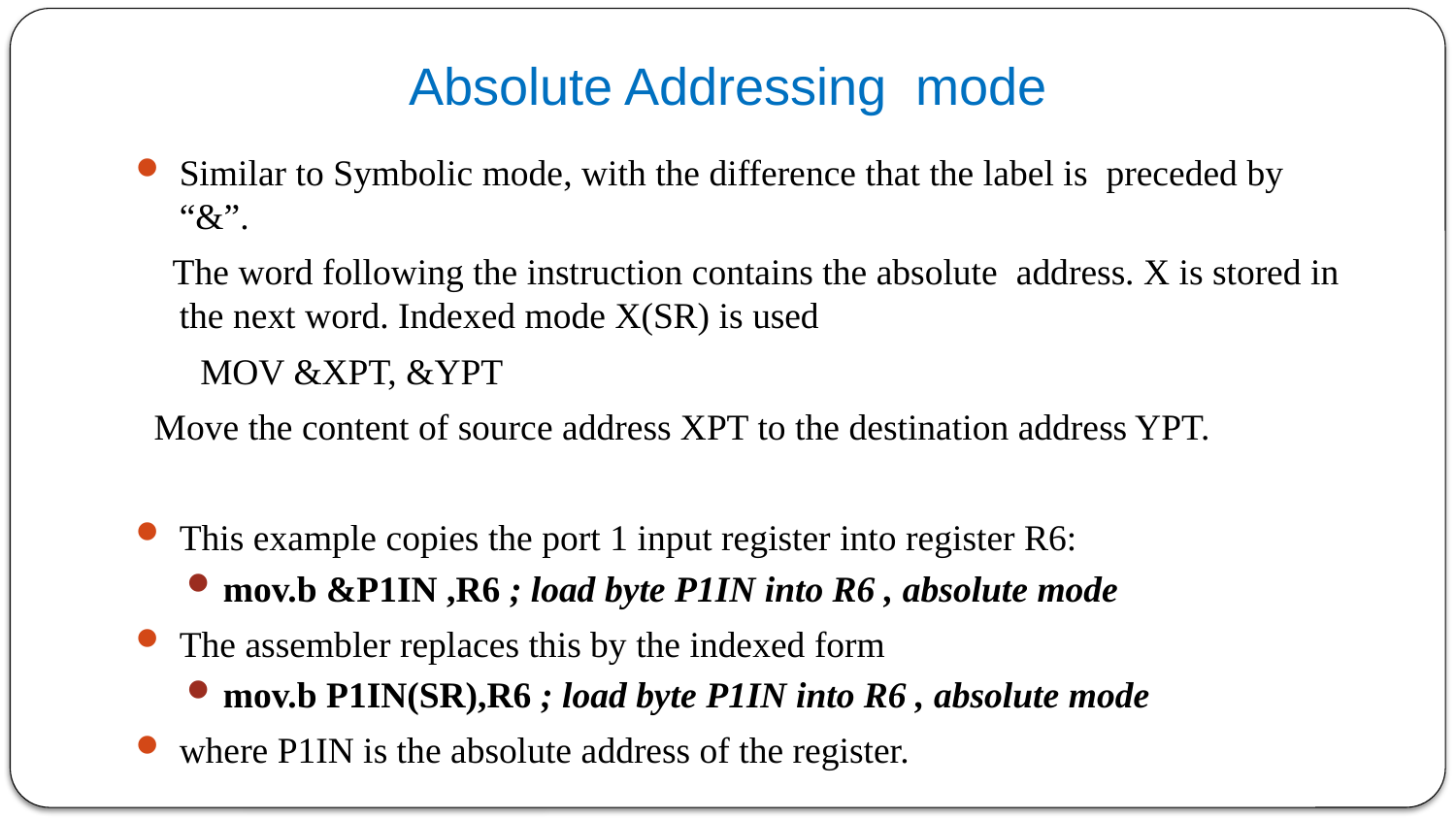

# Absolute Addressing  mode
Similar to Symbolic mode, with the difference that the label is  preceded by “&”.
    The word following the instruction contains the absolute  address. X is stored in the next word. Indexed mode X(SR) is used
       MOV &XPT, &YPT
  Move the content of source address XPT to the destination address YPT.

This example copies the port 1 input register into register R6:
mov.b &P1IN ,R6 ; load byte P1IN into R6 , absolute mode
The assembler replaces this by the indexed form
mov.b P1IN(SR),R6 ; load byte P1IN into R6 , absolute mode
where P1IN is the absolute address of the register.